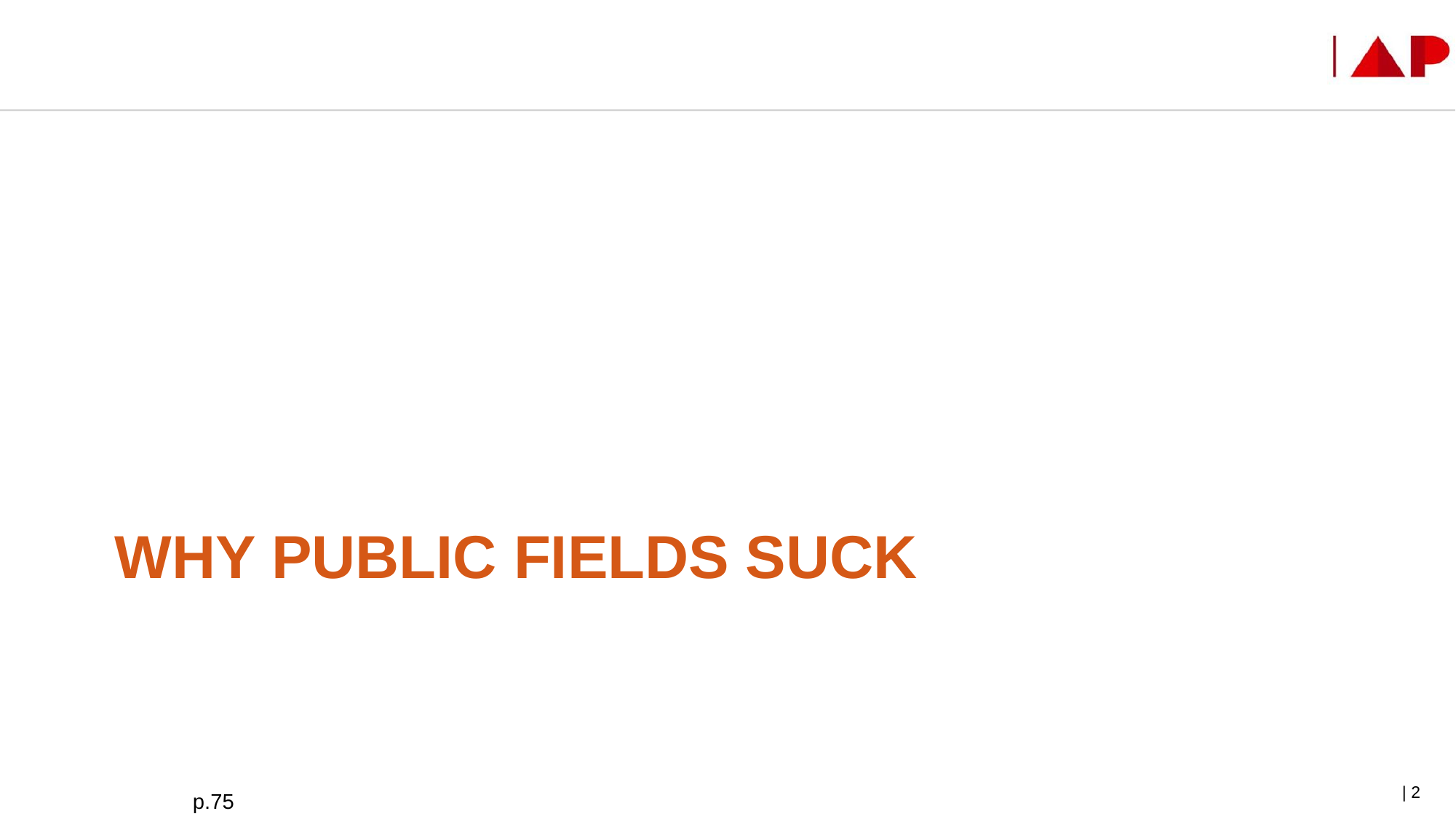

# Why public fields suck
| 2
p.75